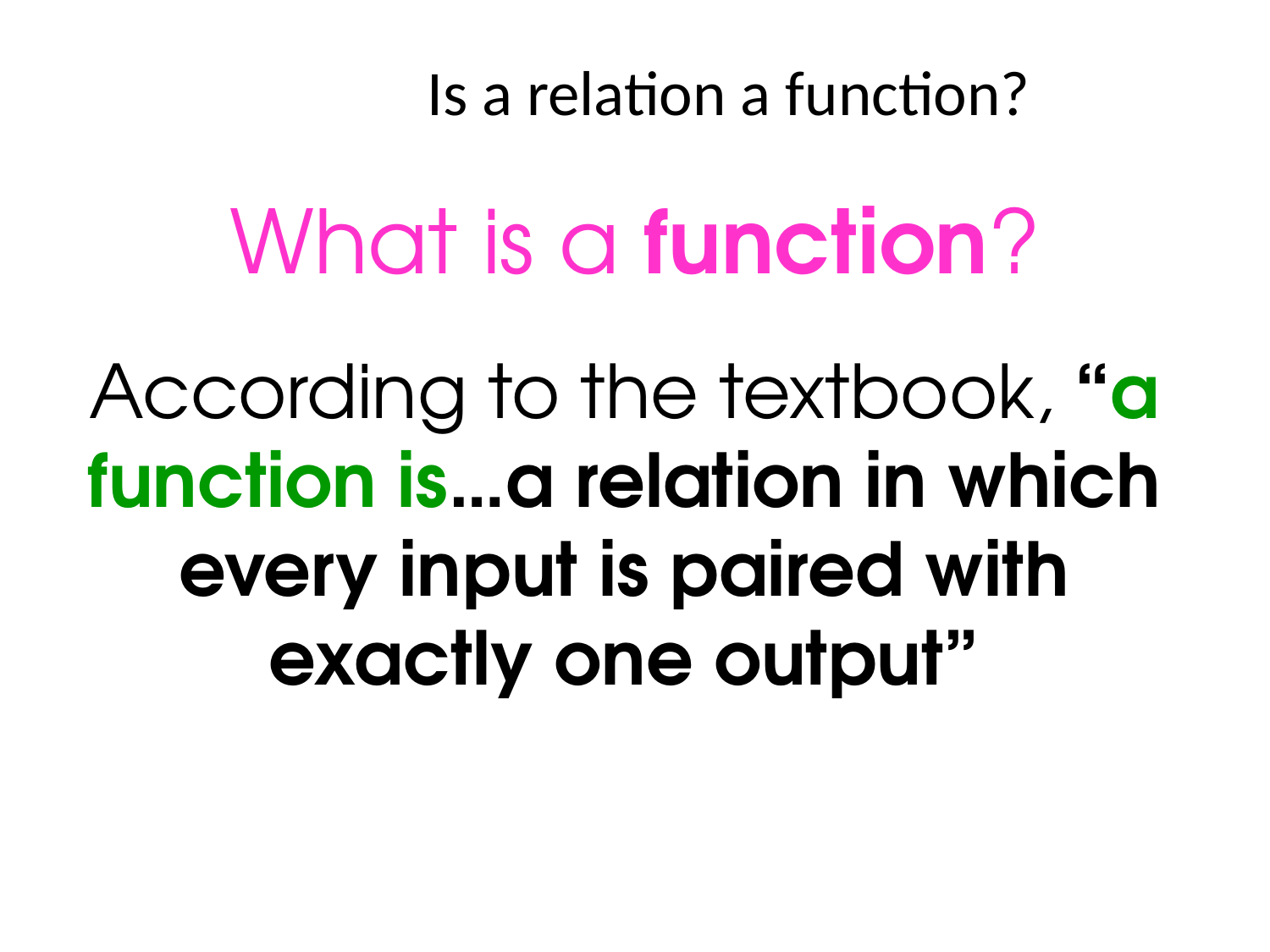

Is a relation a function?
What is a function?
According to the textbook, “a function is…a relation in which every input is paired with exactly one output”